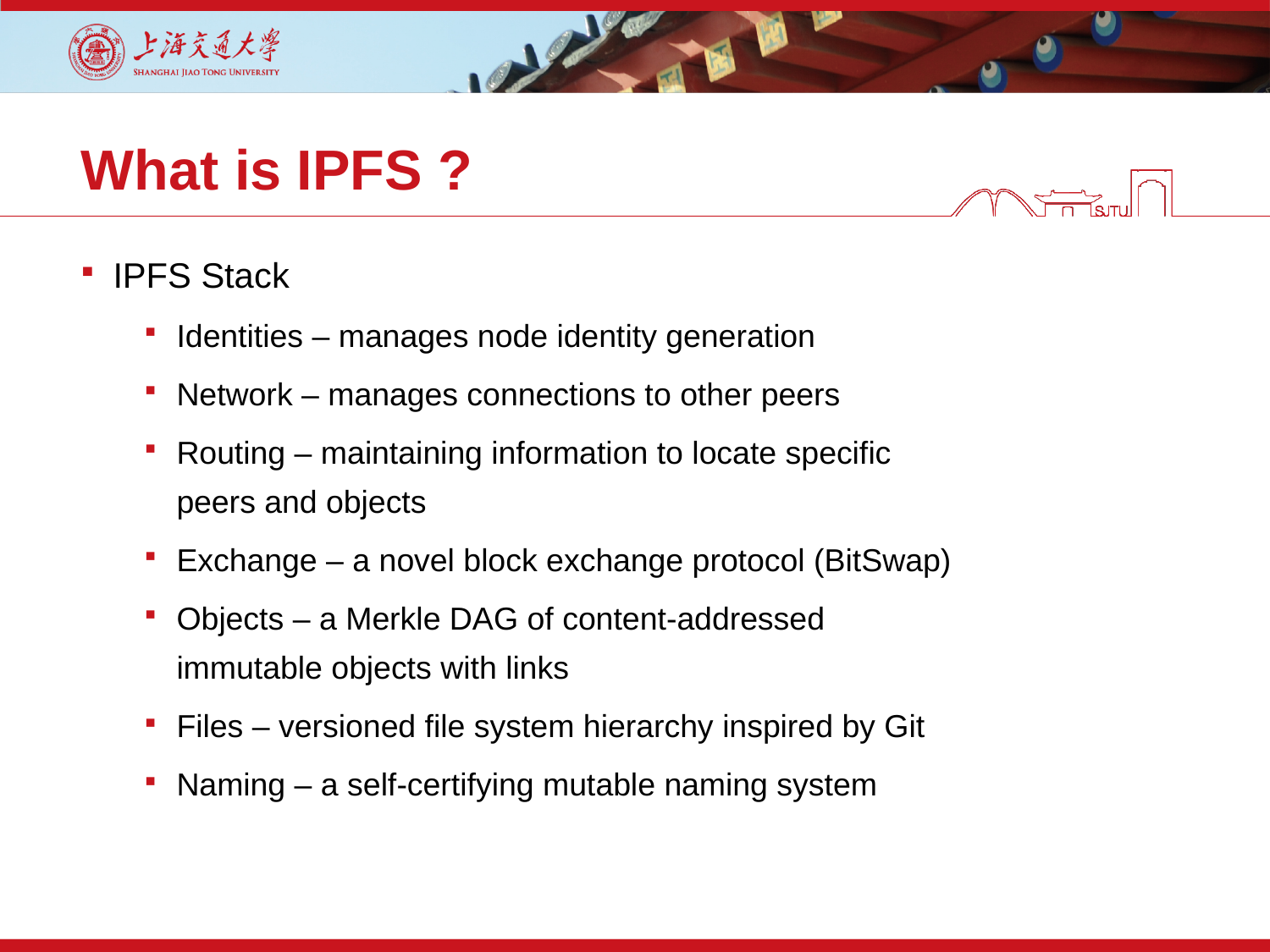

# What is IPFS ?
IPFS Stack
Identities – manages node identity generation
Network – manages connections to other peers
Routing – maintaining information to locate specific peers and objects
Exchange – a novel block exchange protocol (BitSwap)
Objects – a Merkle DAG of content-addressed immutable objects with links
Files – versioned file system hierarchy inspired by Git
Naming – a self-certifying mutable naming system